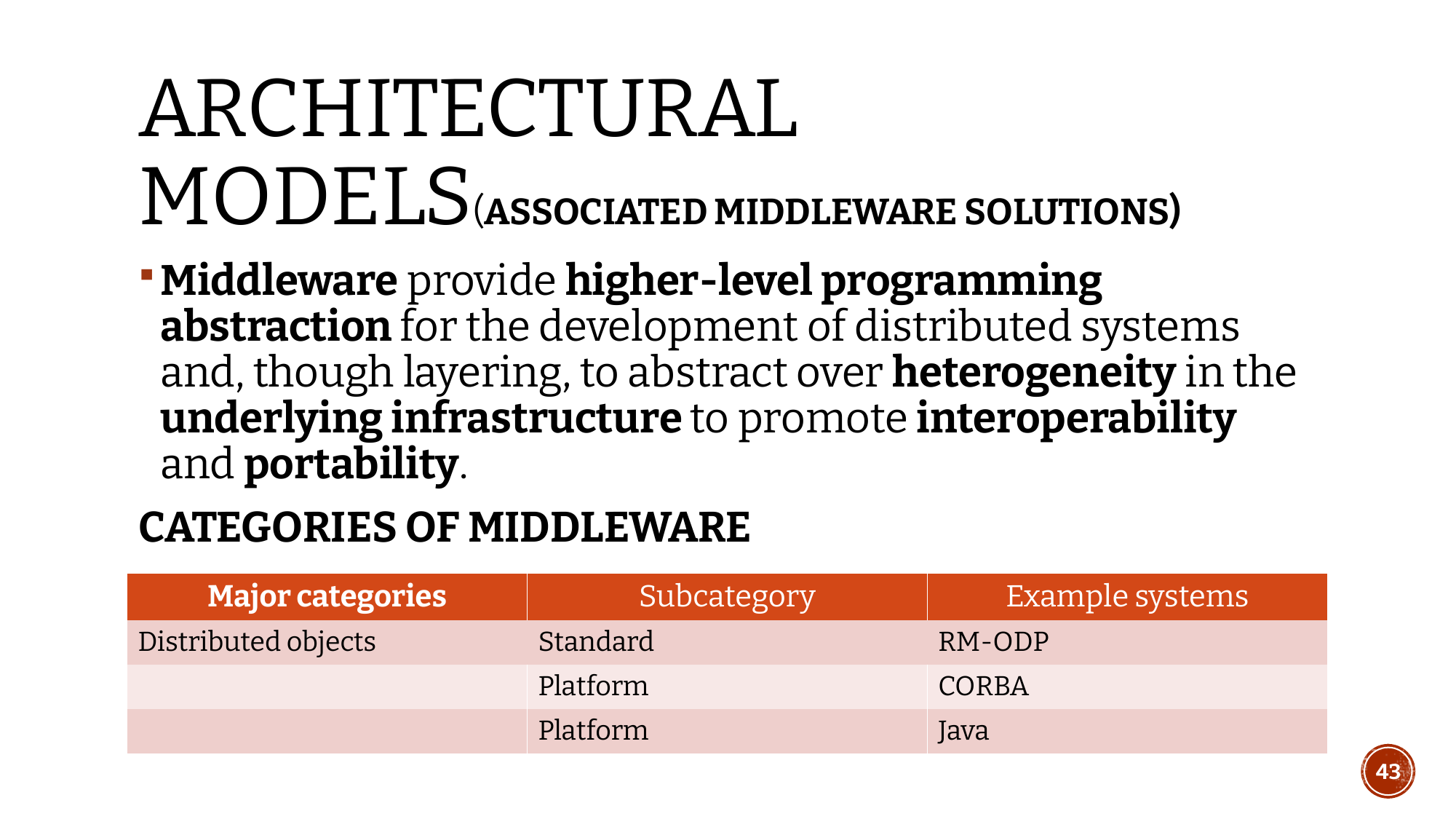

# Architectural models(Associated middleware solutions)
Middleware provide higher-level programming abstraction for the development of distributed systems and, though layering, to abstract over heterogeneity in the underlying infrastructure to promote interoperability and portability.
CATEGORIES OF MIDDLEWARE
| Major categories | Subcategory | Example systems |
| --- | --- | --- |
| Distributed objects | Standard | RM-ODP |
|  | Platform | CORBA |
|  | Platform | Java |
43